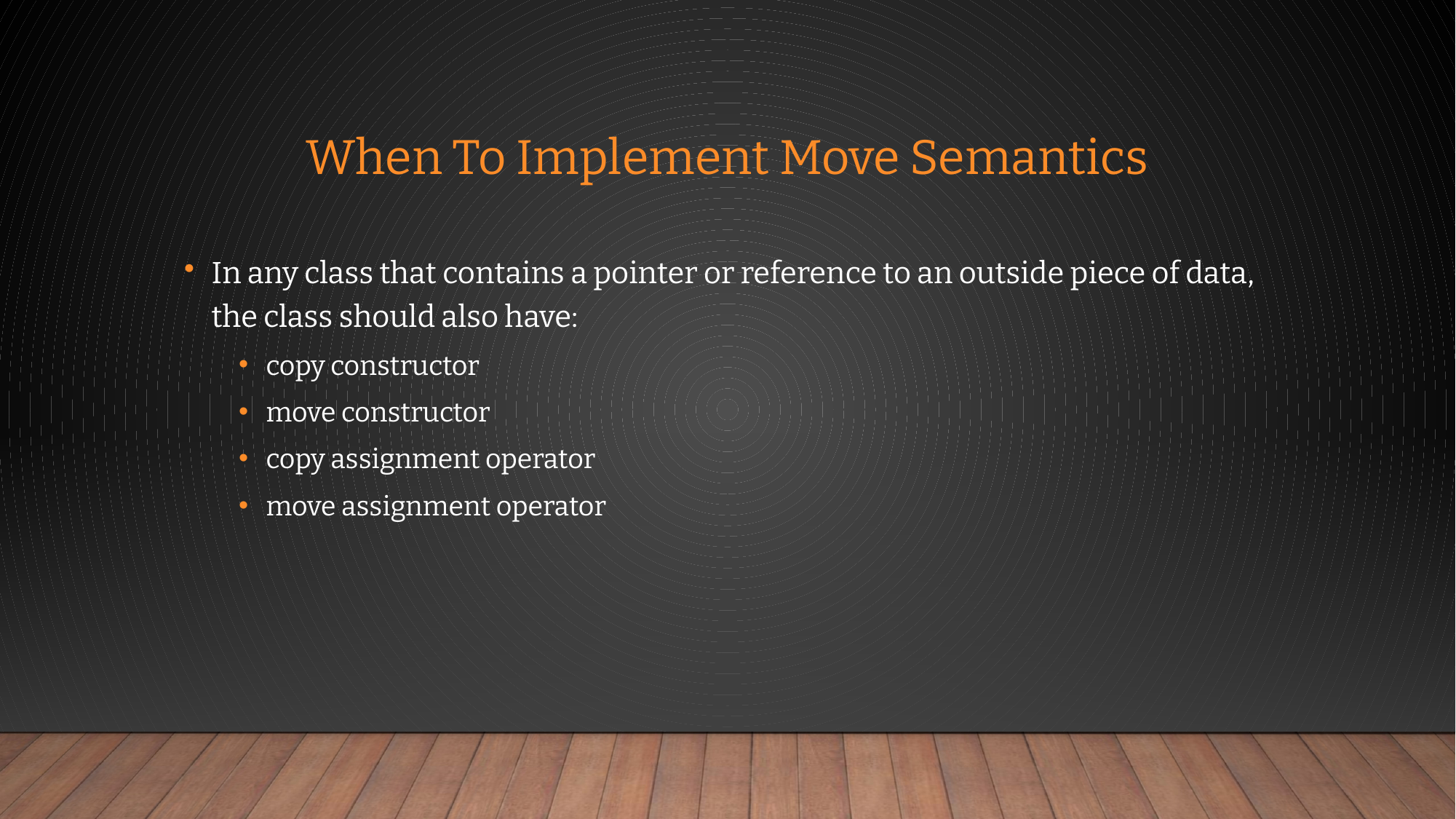

# When To Implement Move Semantics
In any class that contains a pointer or reference to an outside piece of data, the class should also have:
copy constructor
move constructor
copy assignment operator
move assignment operator